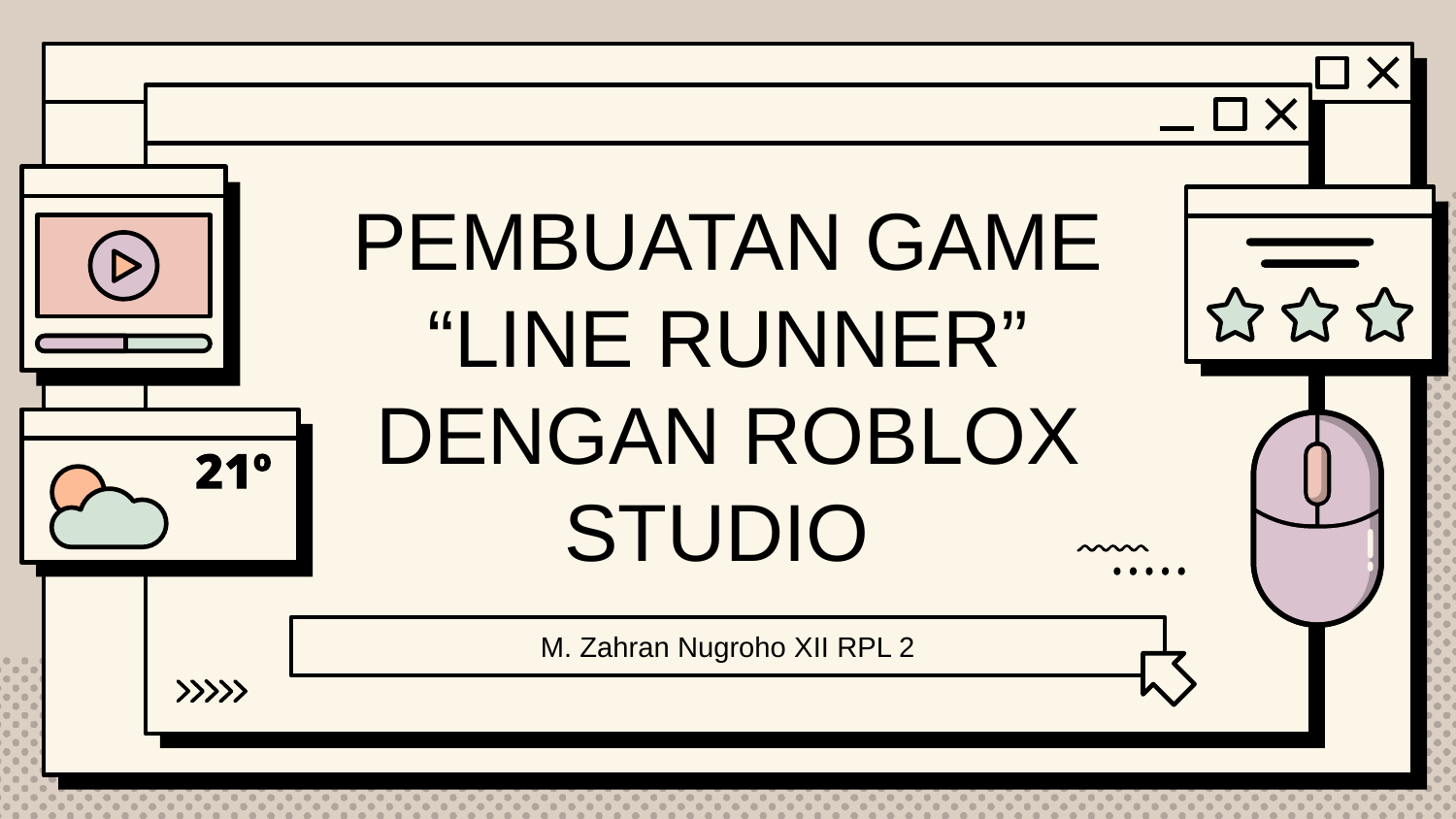

# PEMBUATAN GAME “LINE RUNNER” DENGAN ROBLOX STUDIO

M. Zahran Nugroho XII RPL 2